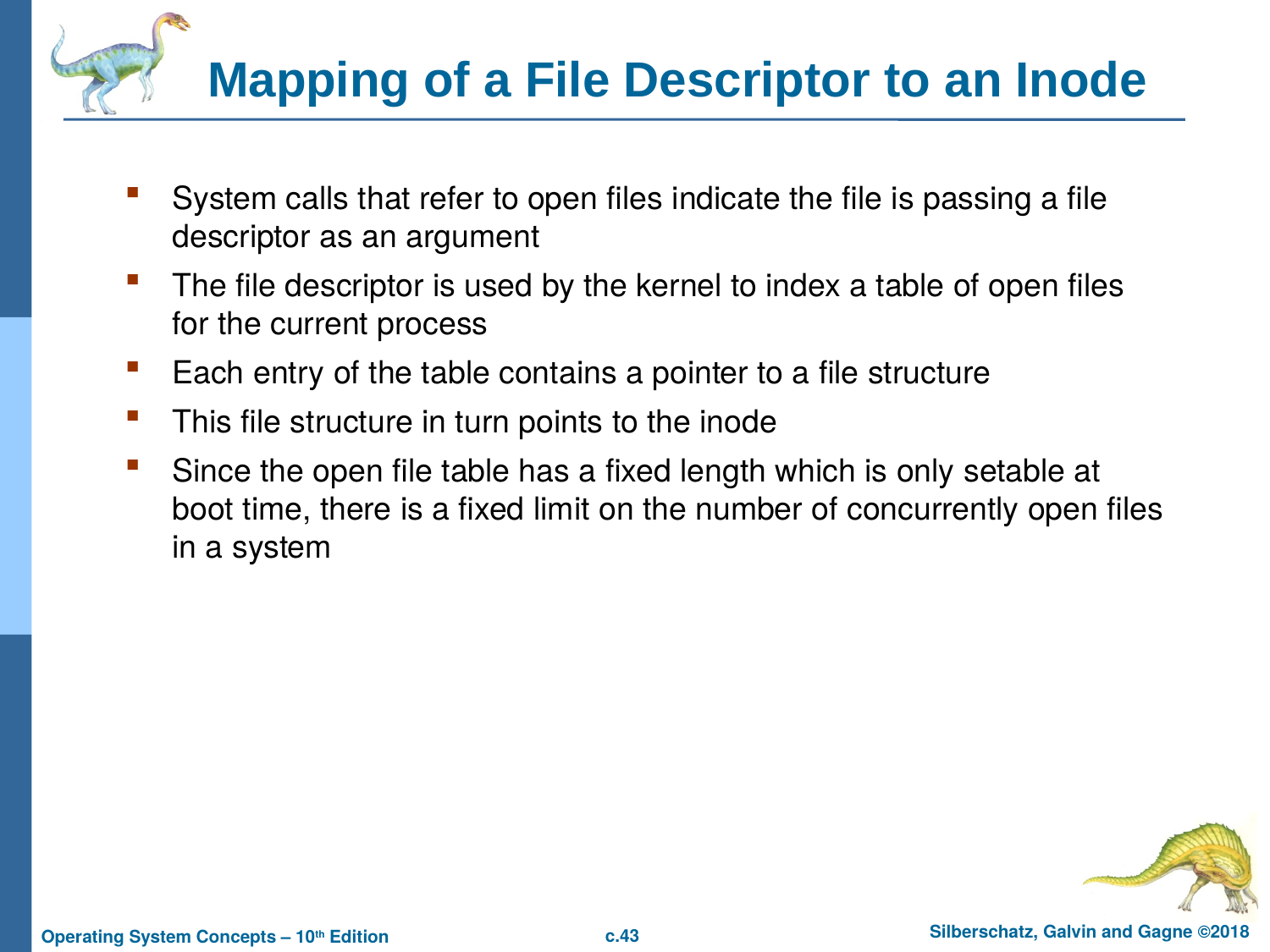

# Mapping of a File Descriptor to an Inode
System calls that refer to open files indicate the file is passing a file descriptor as an argument
The file descriptor is used by the kernel to index a table of open files for the current process
Each entry of the table contains a pointer to a file structure
This file structure in turn points to the inode
Since the open file table has a fixed length which is only setable at boot time, there is a fixed limit on the number of concurrently open files in a system